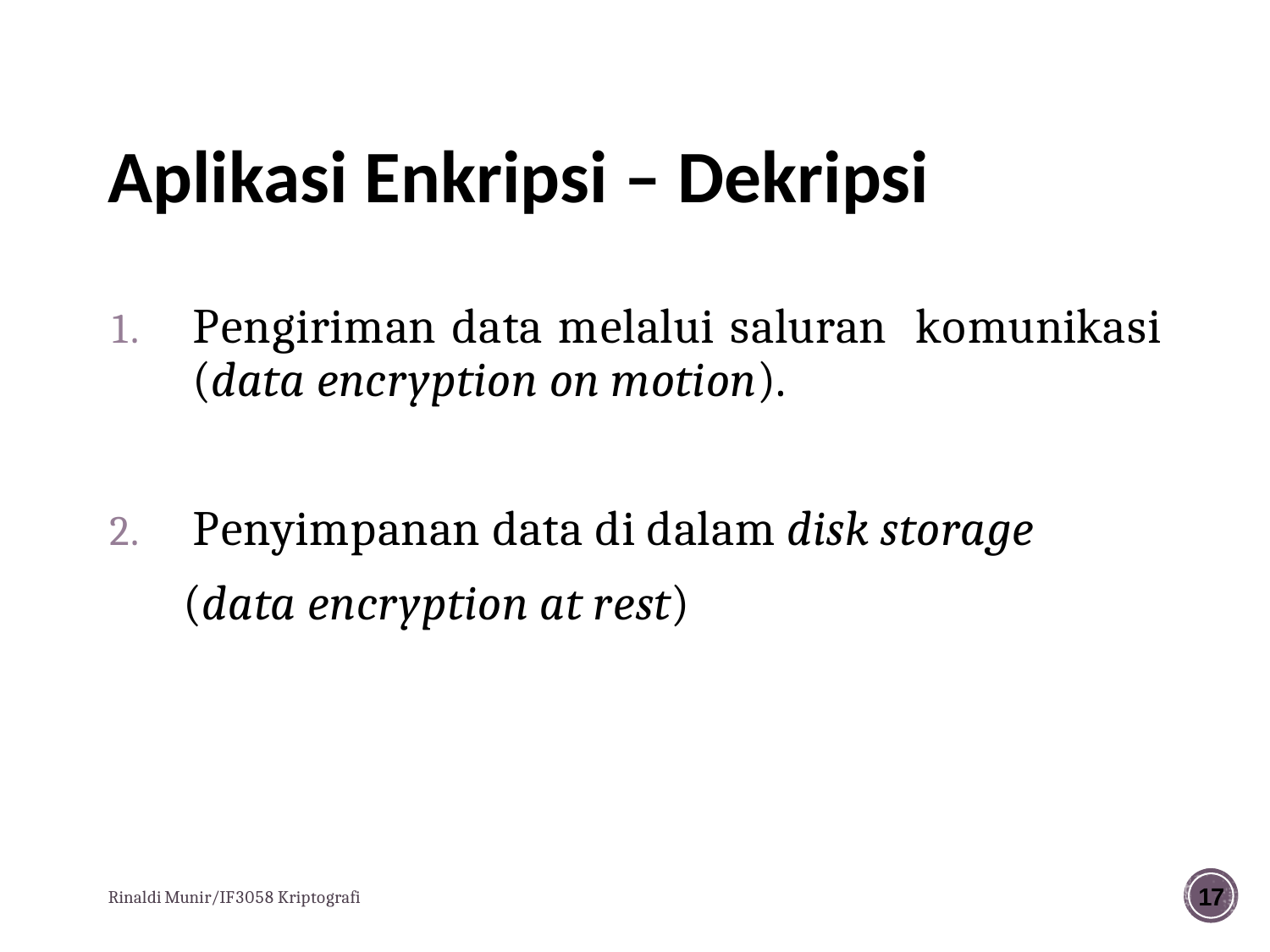

# Aplikasi Enkripsi – Dekripsi
Pengiriman data melalui saluran  komunikasi (data encryption on motion).

Penyimpanan data di dalam disk storage
       (data encryption at rest)

Rinaldi Munir/IF3058 Kriptografi
17